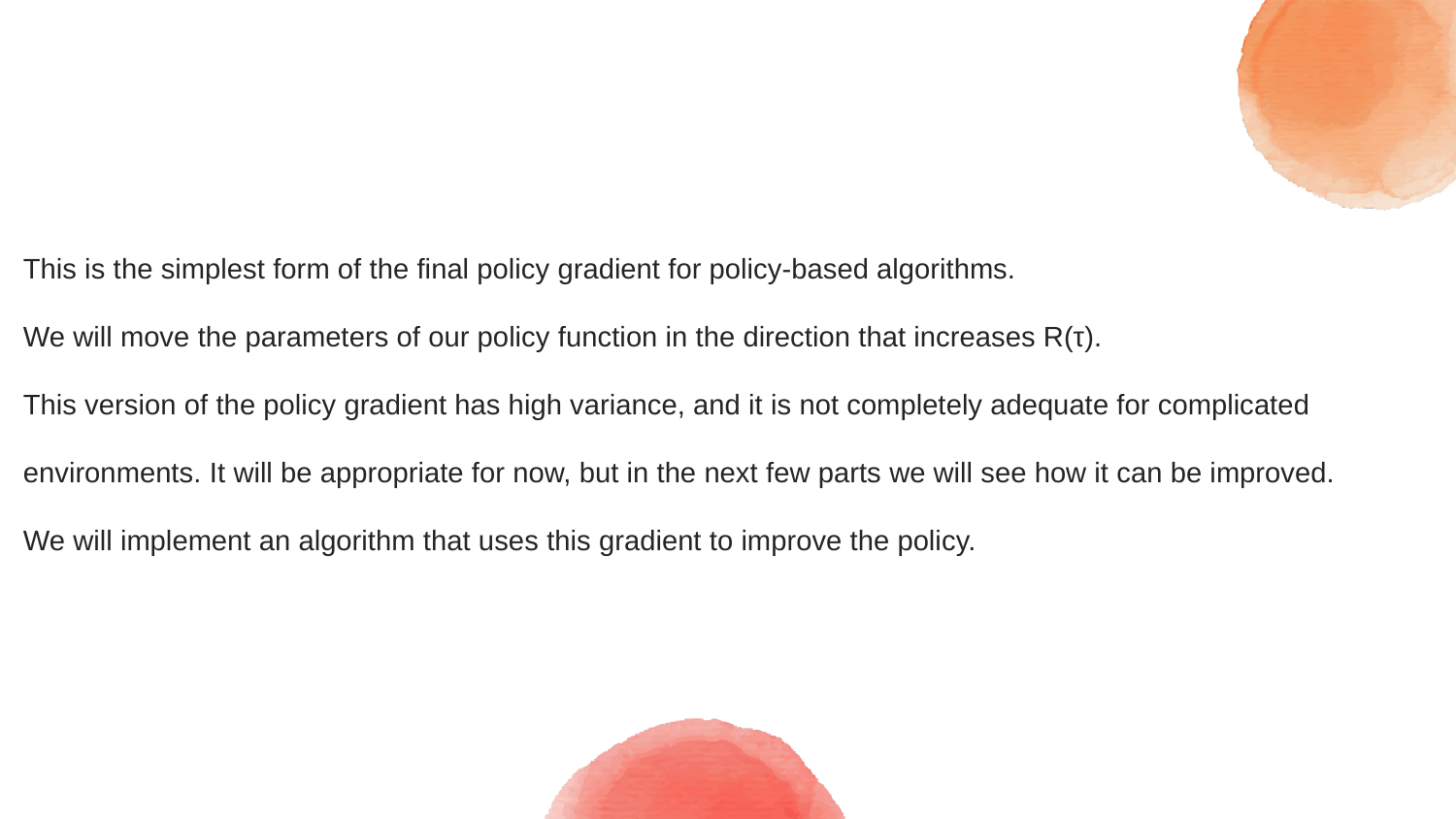

This is the simplest form of the final policy gradient for policy-based algorithms.
We will move the parameters of our policy function in the direction that increases R(τ).
This version of the policy gradient has high variance, and it is not completely adequate for complicated environments. It will be appropriate for now, but in the next few parts we will see how it can be improved. We will implement an algorithm that uses this gradient to improve the policy.